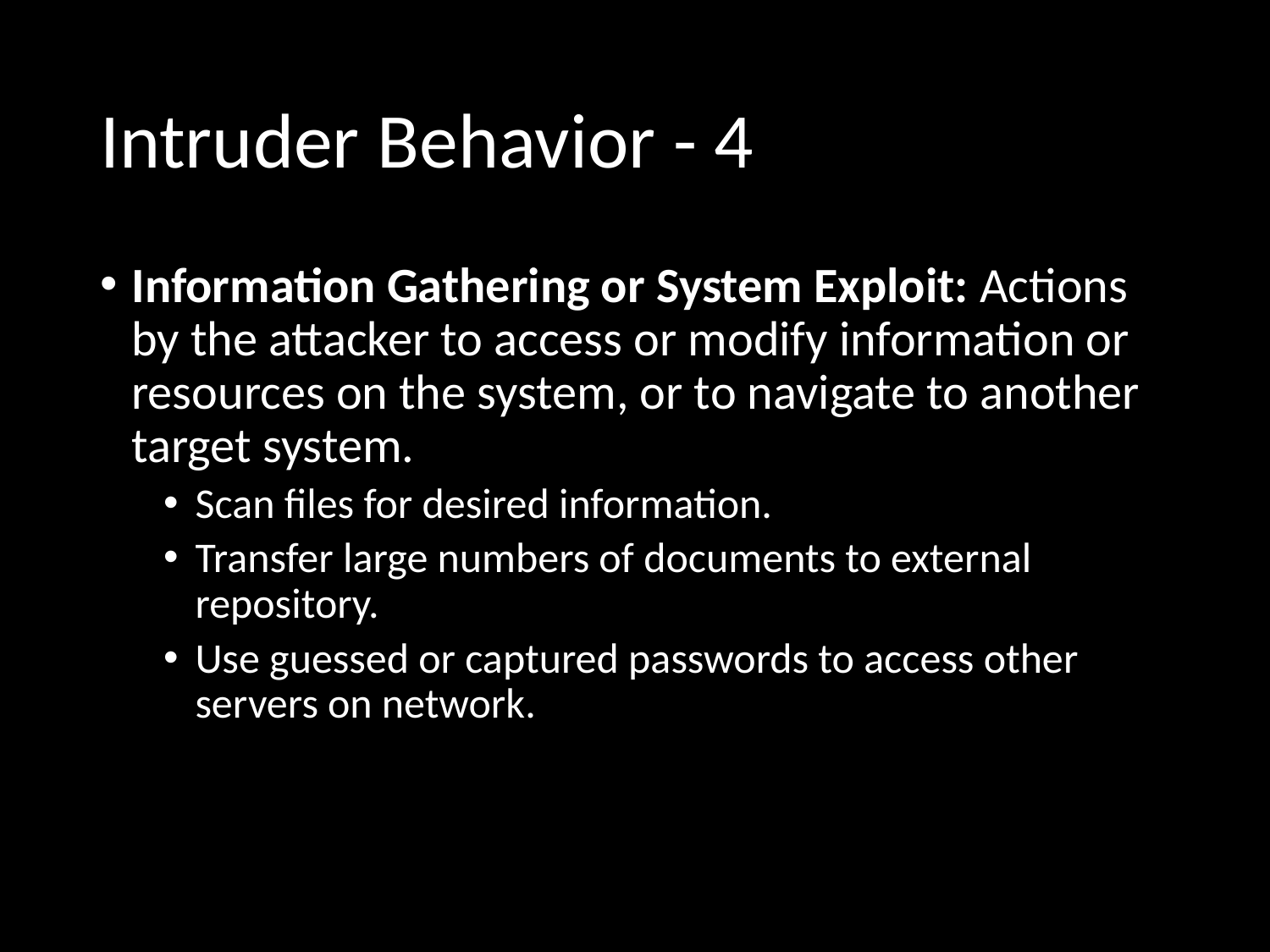

# Intruder Behavior - 4
Information Gathering or System Exploit: Actions by the attacker to access or modify information or resources on the system, or to navigate to another target system.
Scan files for desired information.
Transfer large numbers of documents to external repository.
Use guessed or captured passwords to access other servers on network.